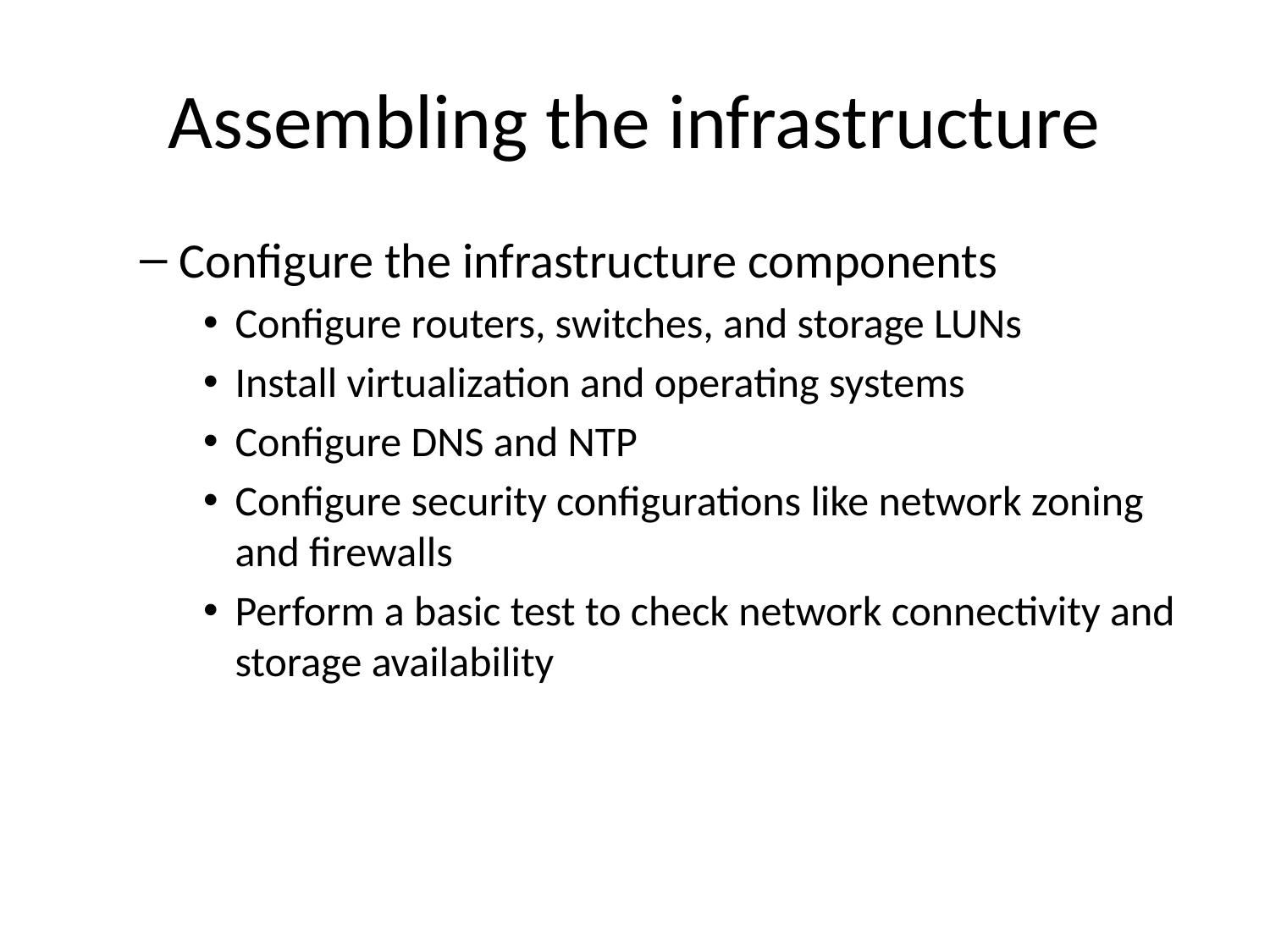

# Assembling the infrastructure
Configure the infrastructure components
Configure routers, switches, and storage LUNs
Install virtualization and operating systems
Configure DNS and NTP
Configure security configurations like network zoning and firewalls
Perform a basic test to check network connectivity and storage availability